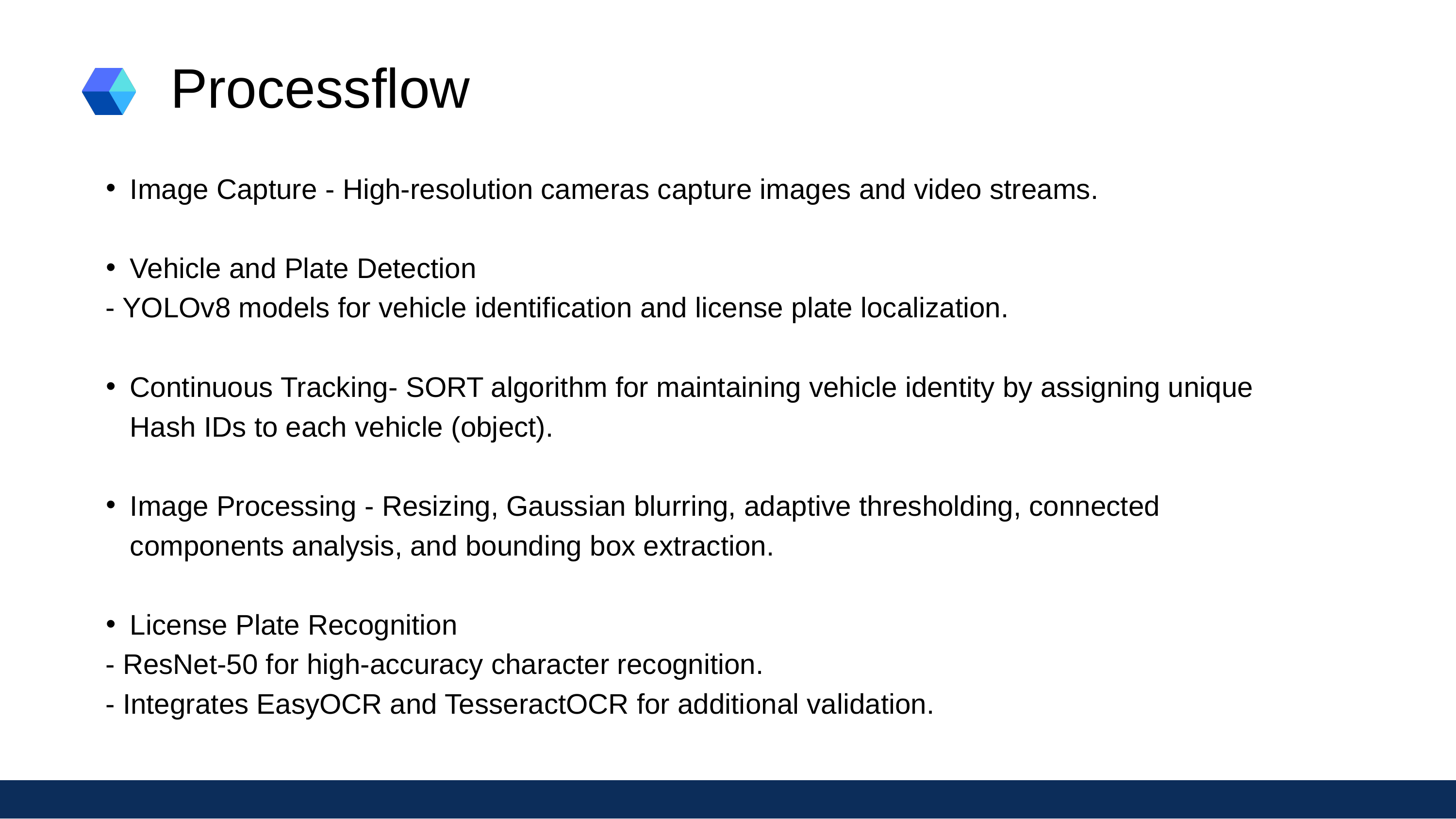

Processflow

Image Capture - High-resolution cameras capture images and video streams.

Vehicle and Plate Detection
   - YOLOv8 models for vehicle identification and license plate localization.

Continuous Tracking- SORT algorithm for maintaining vehicle identity by assigning unique Hash IDs to each vehicle (object).

Image Processing - Resizing, Gaussian blurring, adaptive thresholding, connected components analysis, and bounding box extraction.

License Plate Recognition
   - ResNet-50 for high-accuracy character recognition.
   - Integrates EasyOCR and TesseractOCR for additional validation.